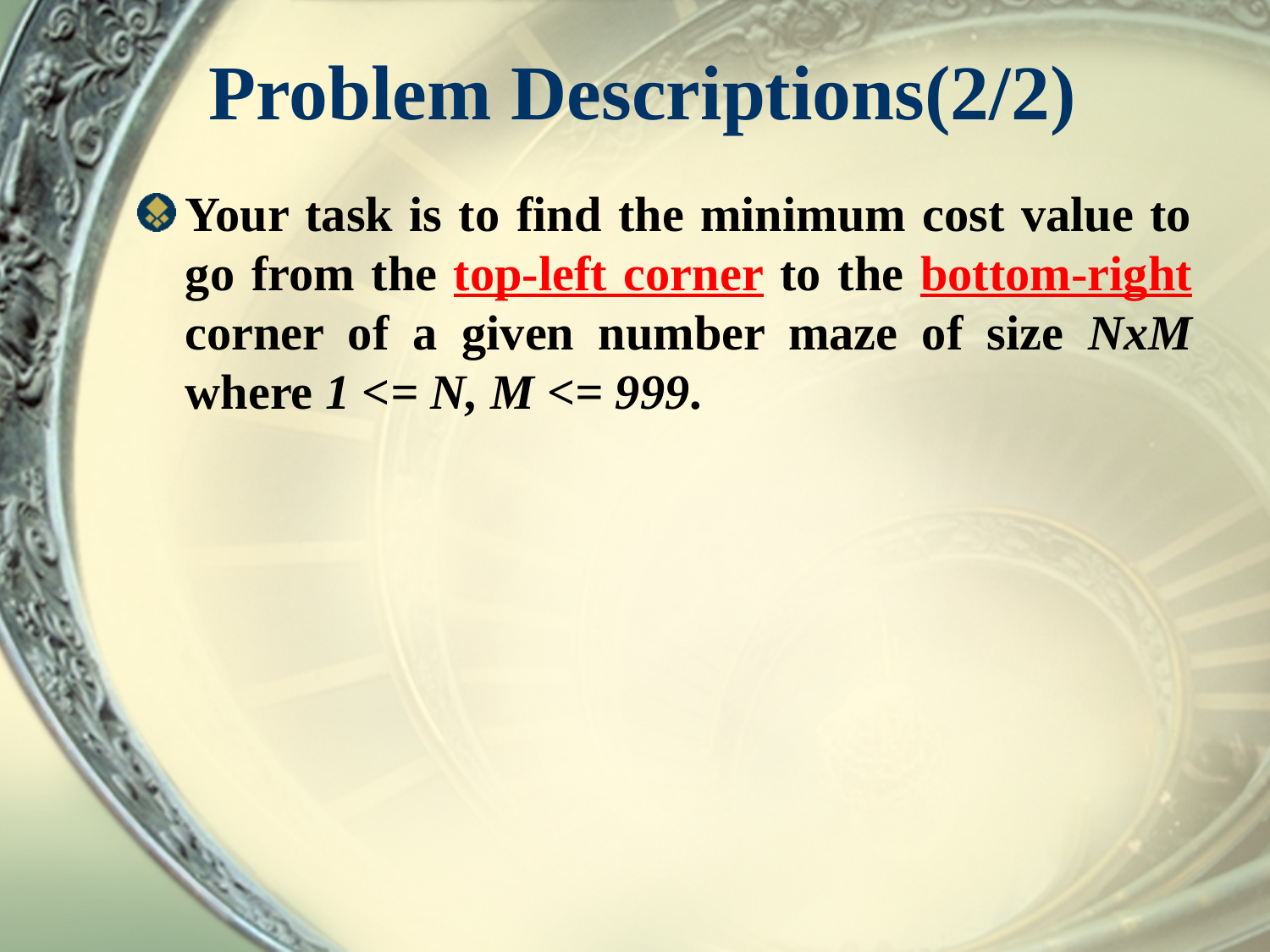

# Problem Descriptions(2/2)
Your task is to find the minimum cost value to go from the top-left corner to the bottom-right corner of a given number maze of size NxM where 1 <= N, M <= 999.